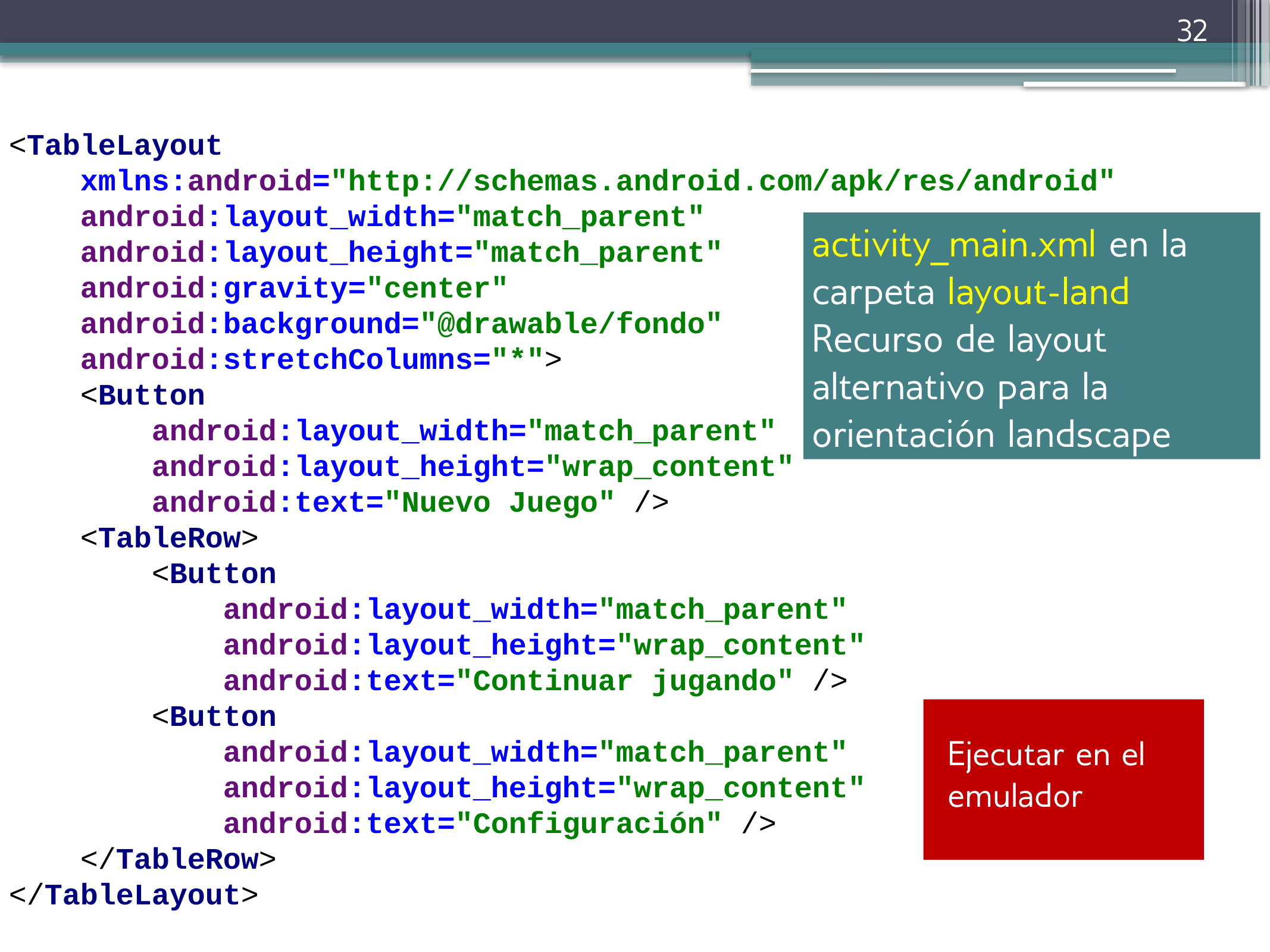

32
<TableLayout
    xmlns:android="http://schemas.android.com/apk/res/android"
    android:layout_width="match_parent"
    android:layout_height="match_parent"
    android:gravity="center"
    android:background="@drawable/fondo"
    android:stretchColumns="*">
    <Button
        android:layout_width="match_parent"
        android:layout_height="wrap_content"
        android:text="Nuevo Juego" />
    <TableRow>
        <Button
            android:layout_width="match_parent"
            android:layout_height="wrap_content"
            android:text="Continuar jugando" />
        <Button
            android:layout_width="match_parent"
            android:layout_height="wrap_content"
            android:text="Configuración" />
    </TableRow>
</TableLayout>
activity_main.xml en la carpeta layout-land
Recurso de layout alternativo para la orientación landscape

Ejecutar en el emulador